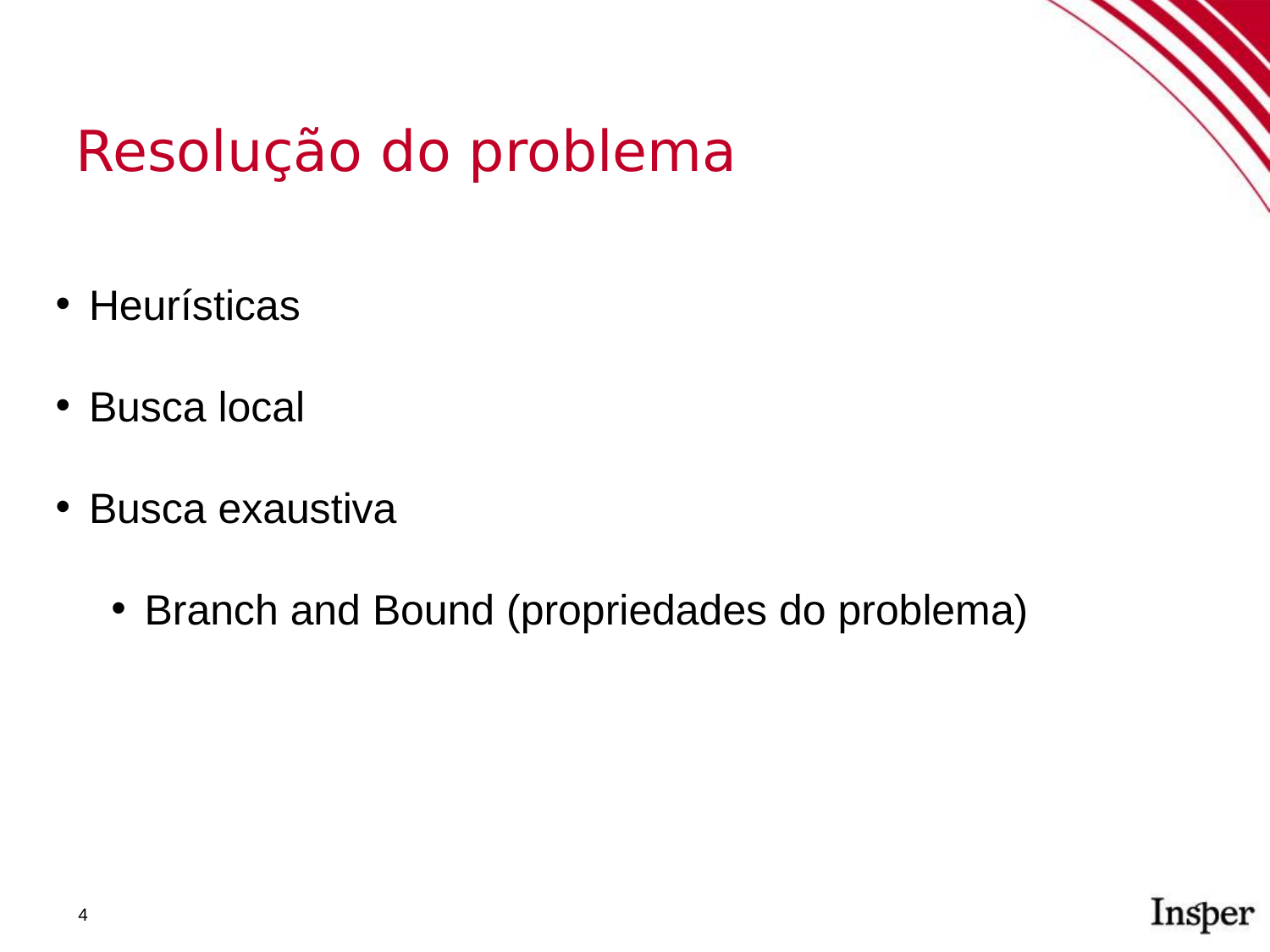

Resolução do problema
Heurísticas
Busca local
Busca exaustiva
Branch and Bound (propriedades do problema)
4